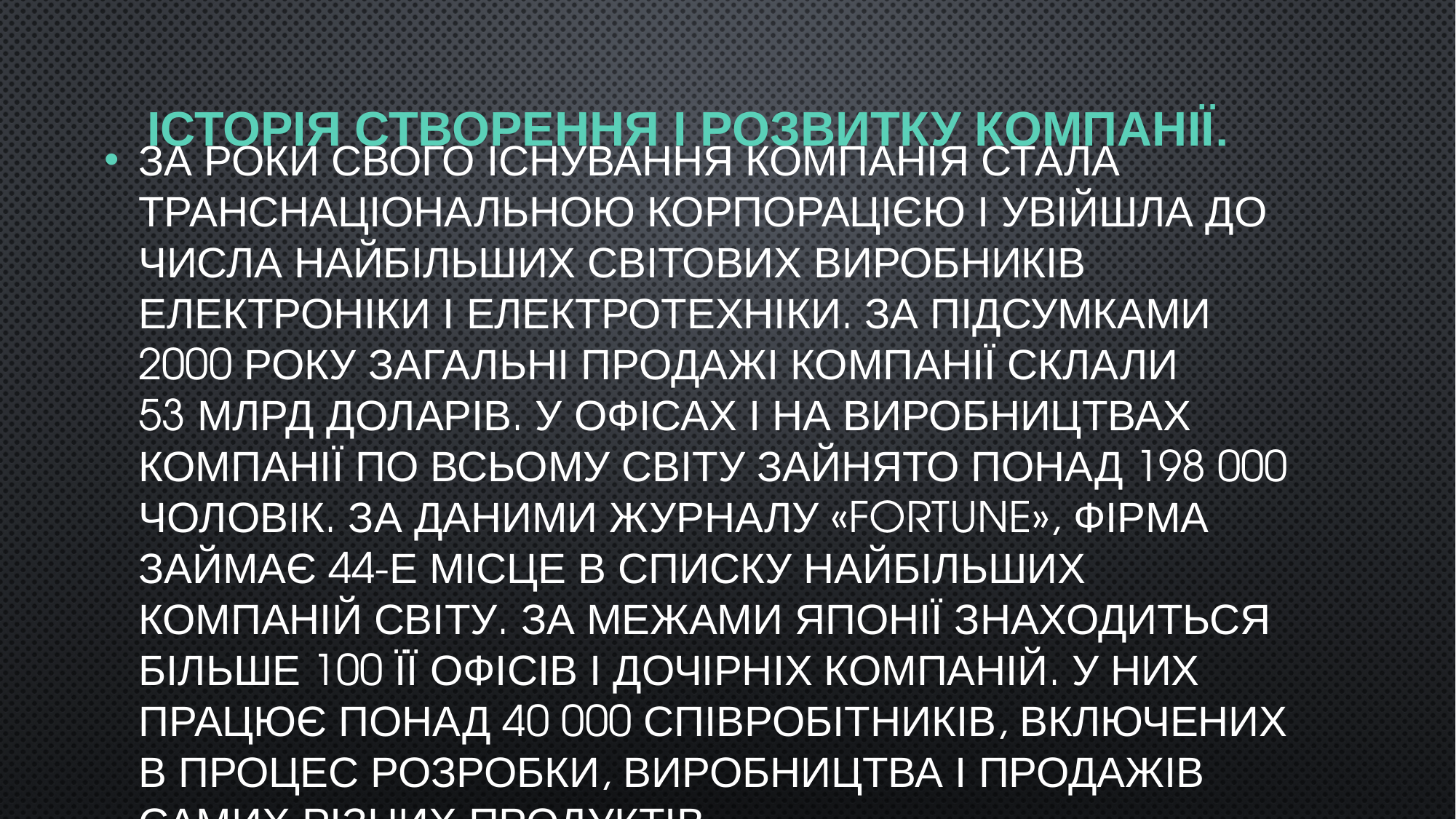

# Історія створення і розвитку компанії.
За роки свого існування компанія стала транснаціональною корпорацією і увійшла до числа найбільших світових виробників електроніки і електротехніки. За підсумками 2000 року загальні продажі компанії склали 53 млрд доларів. У офісах і на виробництвах компанії по всьому світу зайнято понад 198 000 чоловік. За даними журналу «Fortune», фірма займає 44-е місце в списку найбільших компаній світу. За межами Японії знаходиться більше 100 її офісів і дочірніх компаній. У них працює понад 40 000 співробітників, включених в процес розробки, виробництва і продажів самих різних продуктів.